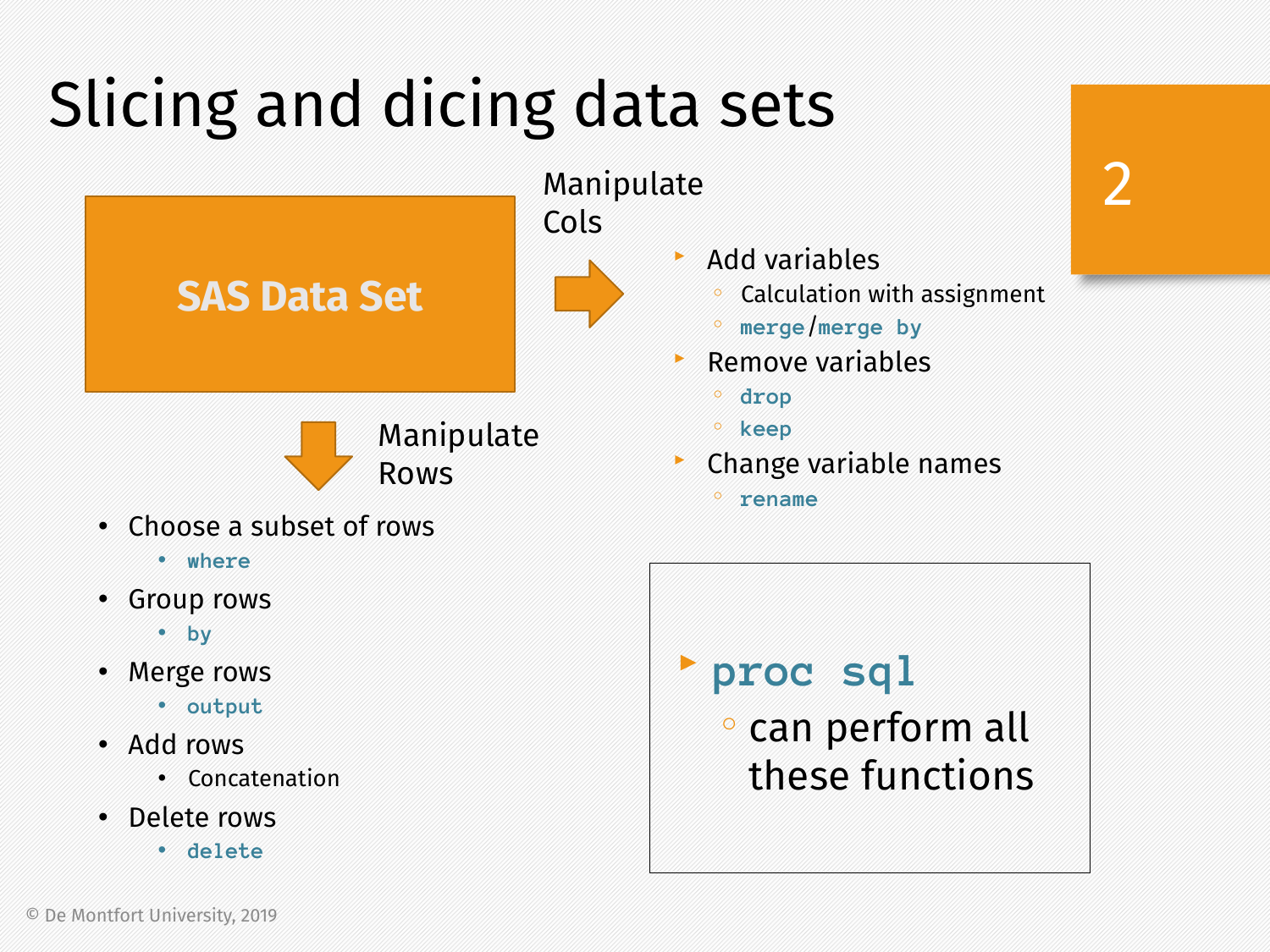

Slicing and dicing data sets
2
Manipulate
Cols
SAS Data Set
Add variables
Calculation with assignment
merge/merge by
Remove variables
drop
keep
Change variable names
rename

Manipulate
Rows

Choose a subset of rows
where
Group rows
by
Merge rows
output
Add rows
Concatenation
Delete rows
delete

proc sql
can perform all these functions
© De Montfort University, 2019